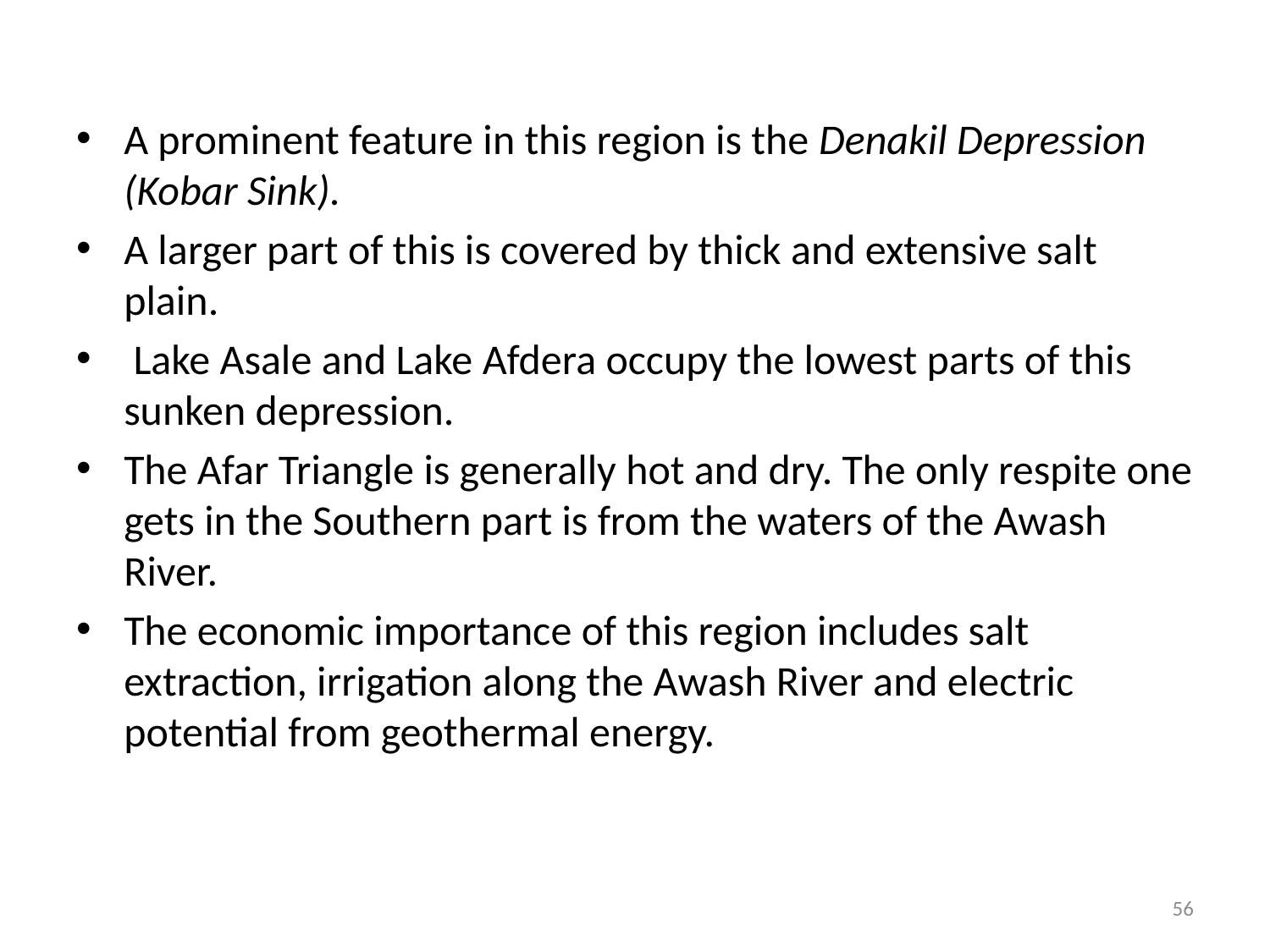

#
A prominent feature in this region is the Denakil Depression (Kobar Sink).
A larger part of this is covered by thick and extensive salt plain.
 Lake Asale and Lake Afdera occupy the lowest parts of this sunken depression.
The Afar Triangle is generally hot and dry. The only respite one gets in the Southern part is from the waters of the Awash River.
The economic importance of this region includes salt extraction, irrigation along the Awash River and electric potential from geothermal energy.
56